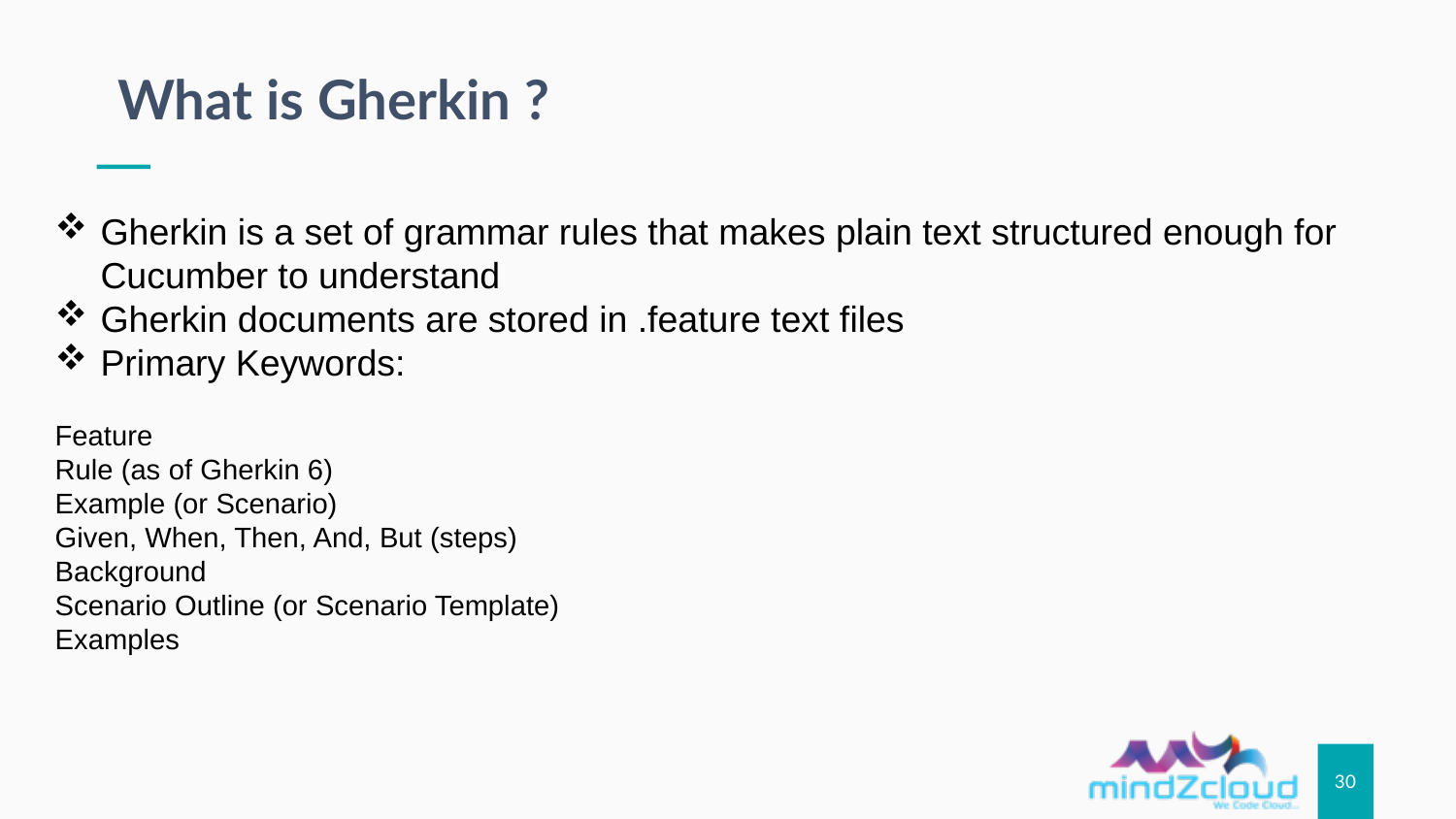

What is Gherkin ?
Gherkin is a set of grammar rules that makes plain text structured enough for Cucumber to understand
Gherkin documents are stored in .feature text files
Primary Keywords:

Feature
Rule (as of Gherkin 6)
Example (or Scenario)
Given, When, Then, And, But (steps)
Background
Scenario Outline (or Scenario Template)
Examples